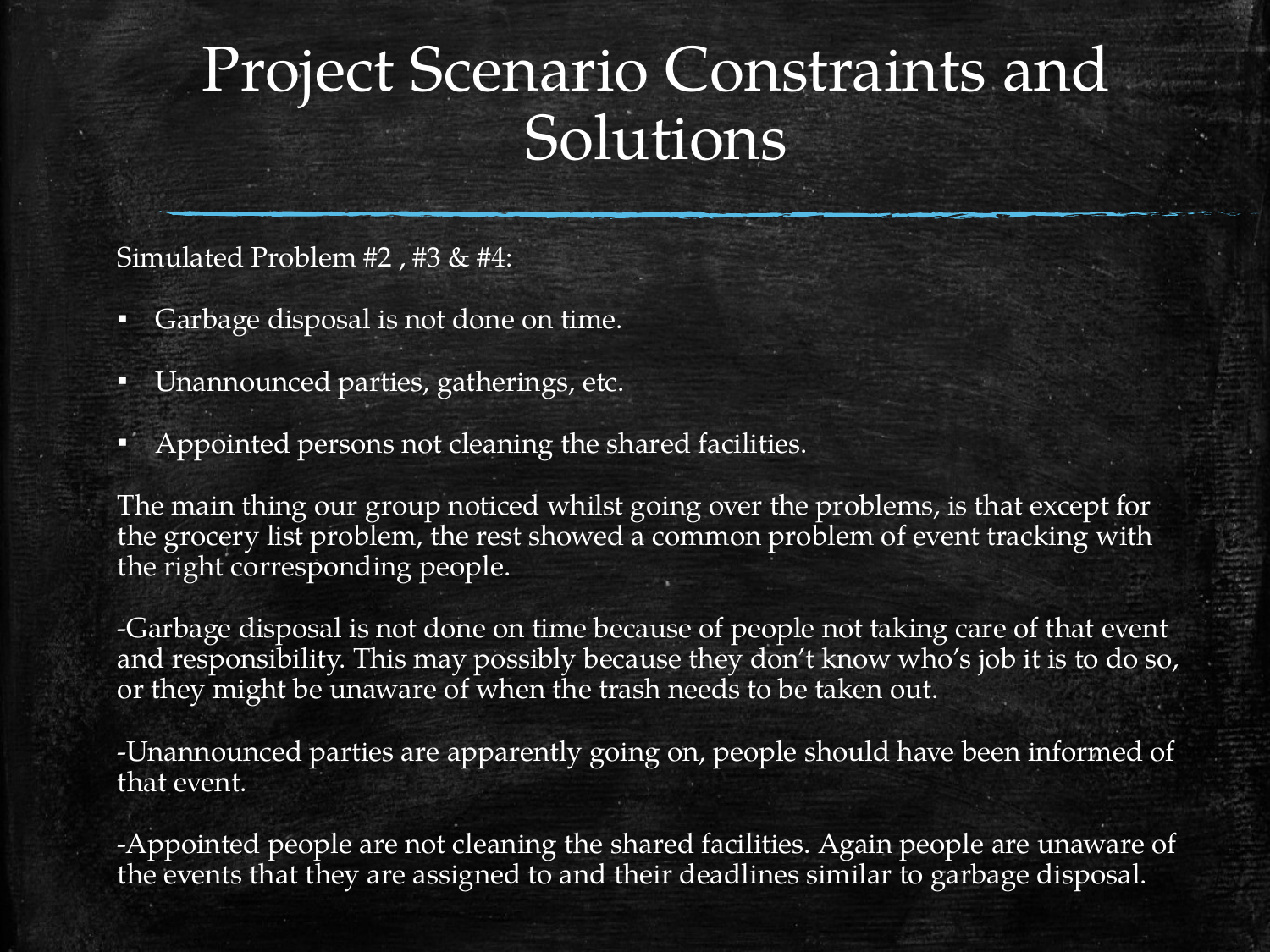

# Project Scenario Constraints and Solutions
Simulated Problem #2 , #3 & #4:
Garbage disposal is not done on time.
Unannounced parties, gatherings, etc.
Appointed persons not cleaning the shared facilities.
The main thing our group noticed whilst going over the problems, is that except for the grocery list problem, the rest showed a common problem of event tracking with the right corresponding people.
-Garbage disposal is not done on time because of people not taking care of that event and responsibility. This may possibly because they don’t know who’s job it is to do so, or they might be unaware of when the trash needs to be taken out.
-Unannounced parties are apparently going on, people should have been informed of that event.
-Appointed people are not cleaning the shared facilities. Again people are unaware of the events that they are assigned to and their deadlines similar to garbage disposal.